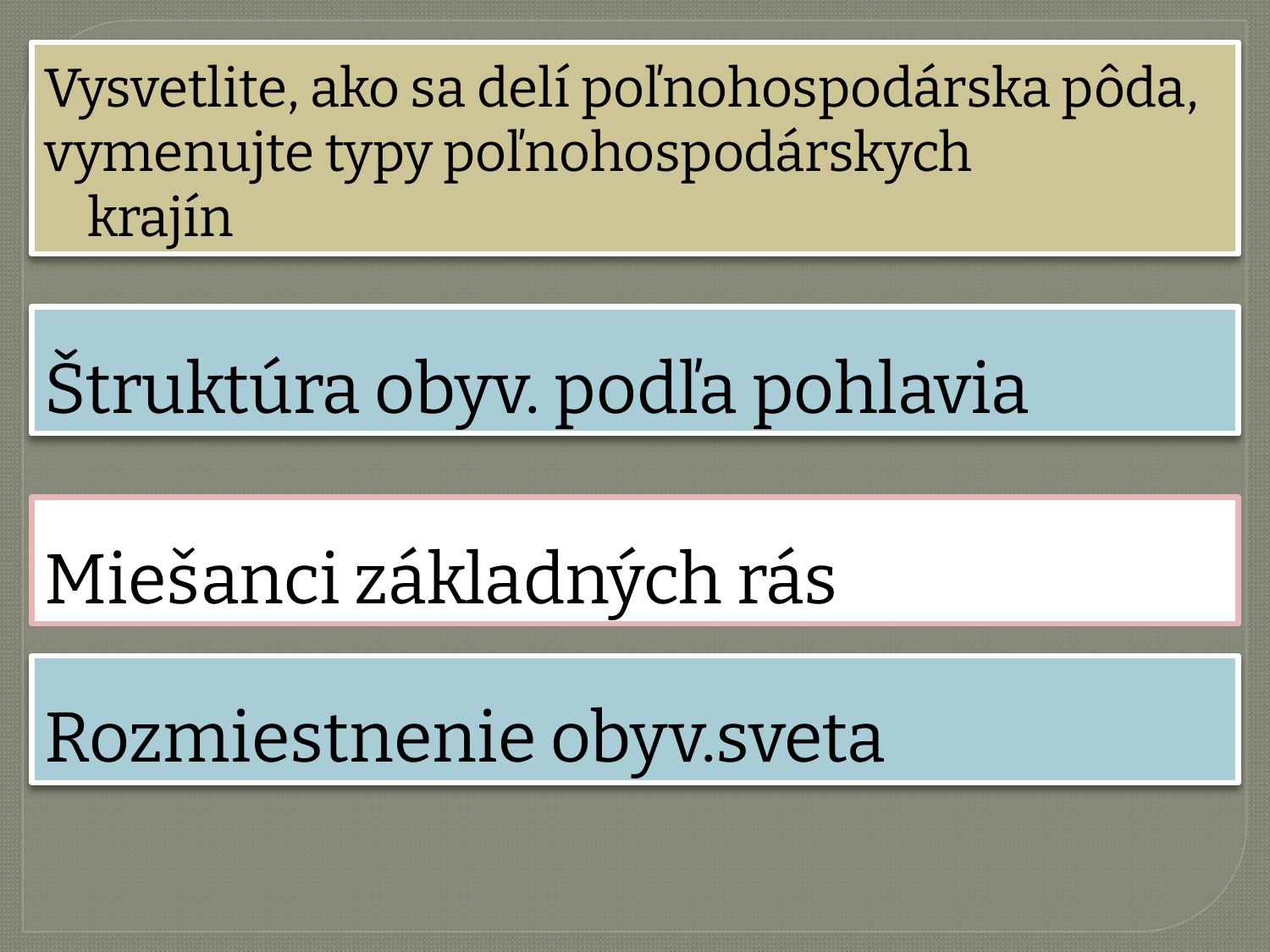

#
Vysvetlite, ako sa delí poľnohospodárska pôda, vymenujte typy poľnohospodárskych
    krajín

Štruktúra obyv. podľa pohlavia
Miešanci základných rás
Rozmiestnenie obyv.sveta